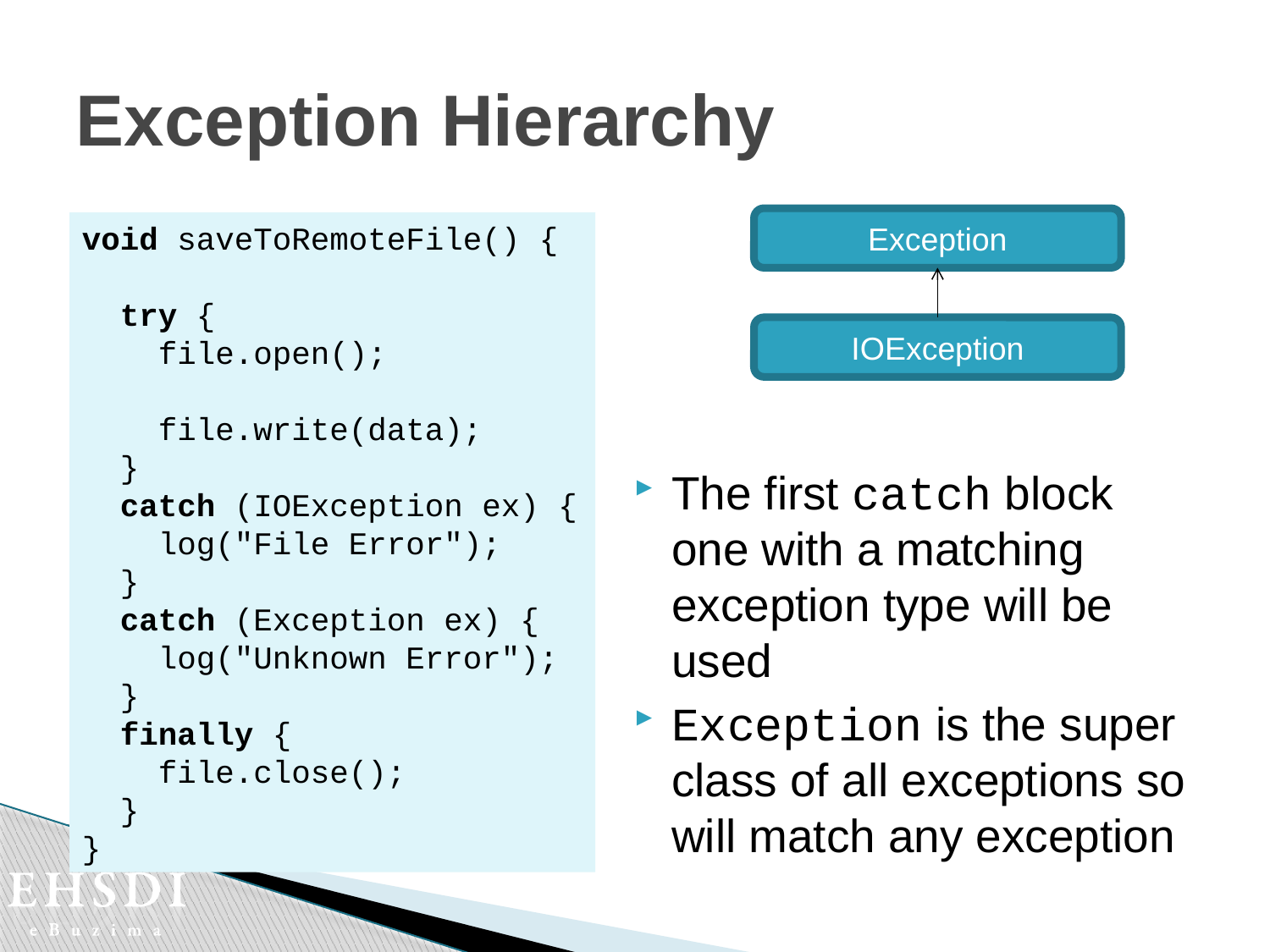

# Exception Hierarchy

The first catch block one with a matching exception type will be used
Exception is the super class of all exceptions so will match any exception

Exception
void saveToRemoteFile() {

  try {
    file.open();

    file.write(data);
  }
  catch (IOException ex) {
    log("File Error");
  }
  catch (Exception ex) {
    log("Unknown Error");
  }
  finally {
    file.close();
  }
}
IOException